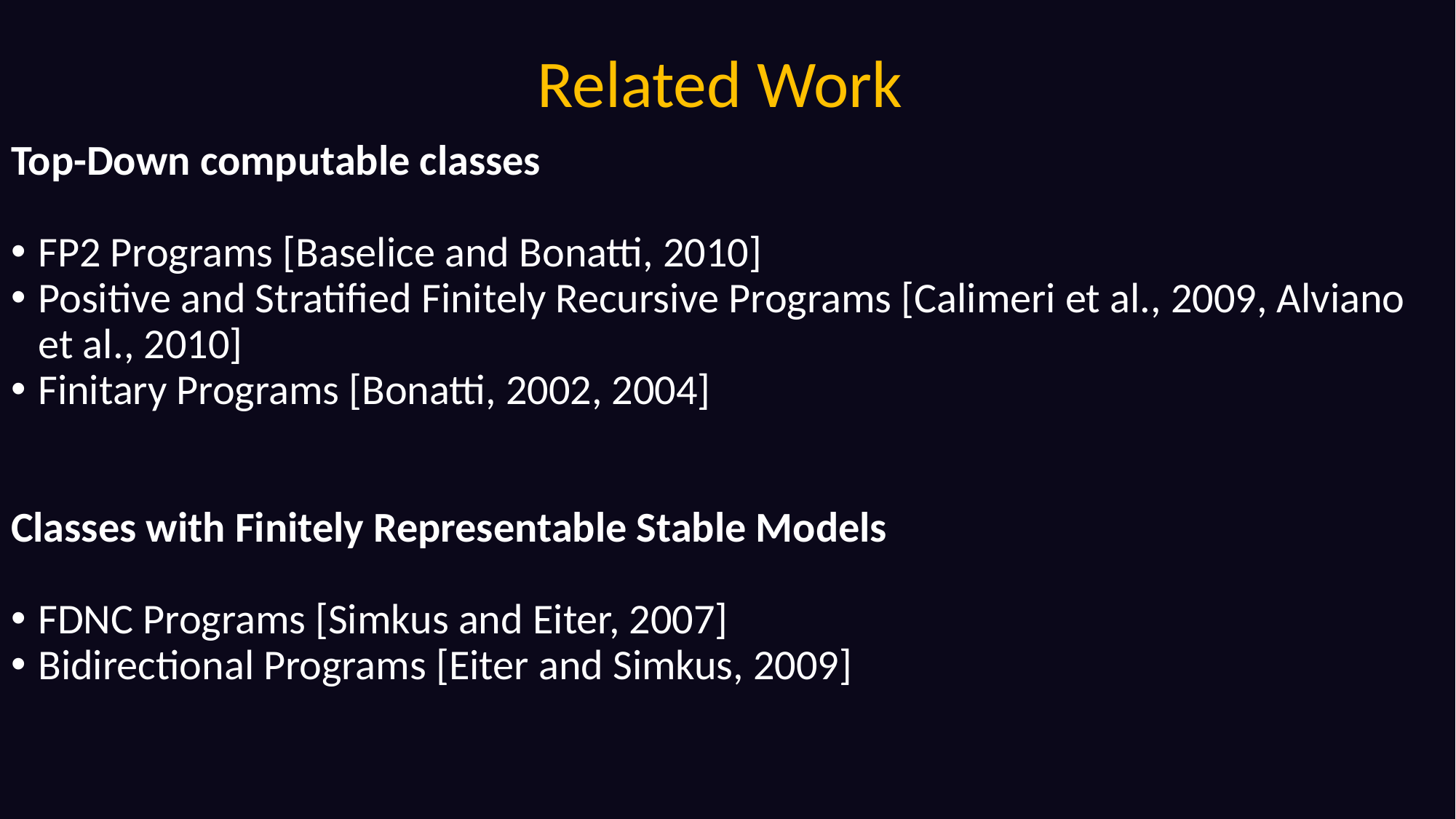

# Related Work
Top-Down computable classes

FP2 Programs [Baselice and Bonatti, 2010]
Positive and Stratified Finitely Recursive Programs [Calimeri et al., 2009, Alviano et al., 2010]
Finitary Programs [Bonatti, 2002, 2004]

Classes with Finitely Representable Stable Models

FDNC Programs [Simkus and Eiter, 2007]
Bidirectional Programs [Eiter and Simkus, 2009]